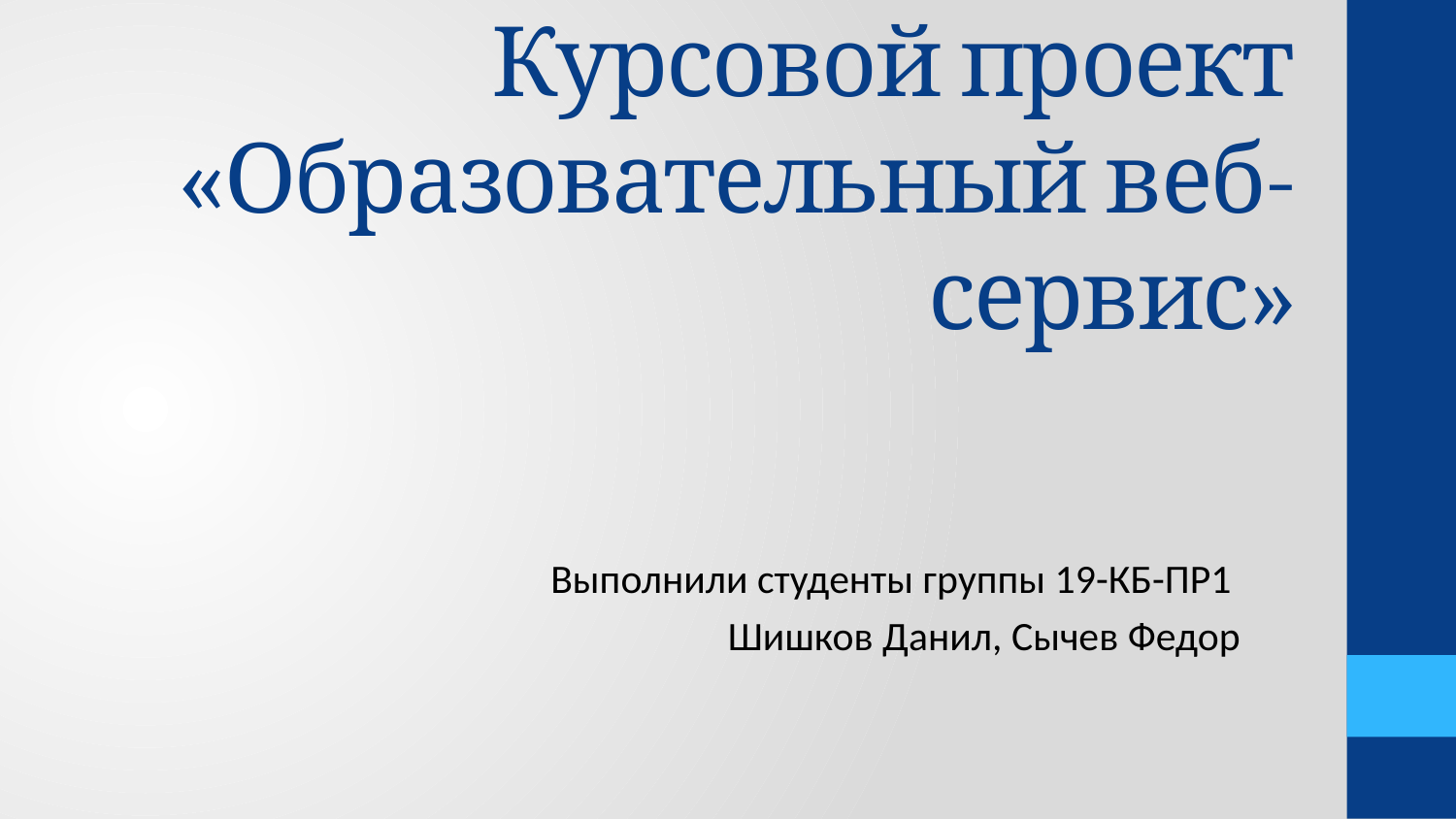

# Курсовой проект «Образовательный веб-сервис»
Выполнили студенты группы 19-КБ-ПР1
Шишков Данил, Сычев Федор